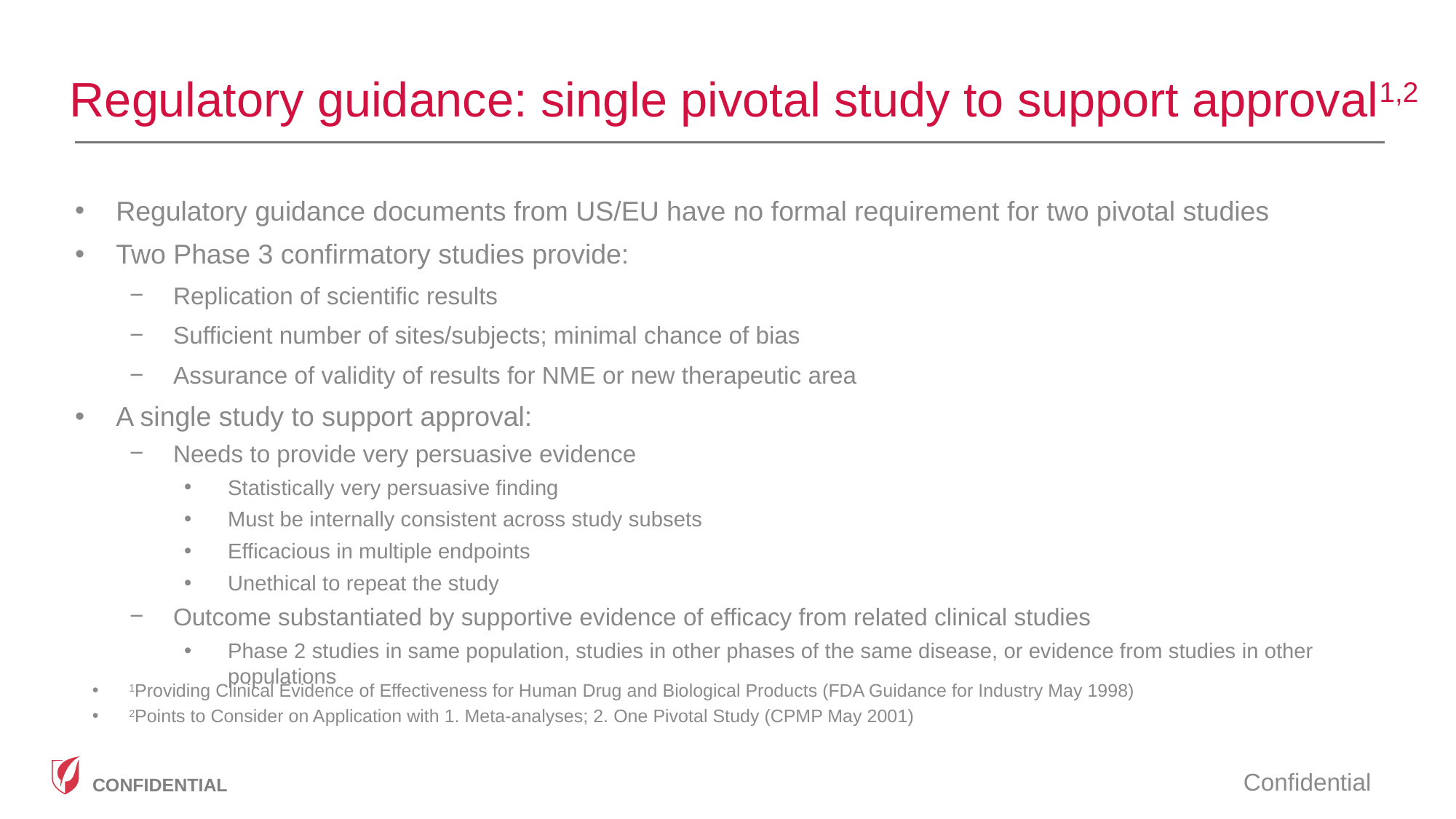

Regulatory guidance: single pivotal study to support approval1,2
Regulatory guidance documents from US/EU have no formal requirement for two pivotal studies
Two Phase 3 confirmatory studies provide:
Replication of scientific results
Sufficient number of sites/subjects; minimal chance of bias
Assurance of validity of results for NME or new therapeutic area
A single study to support approval:
Needs to provide very persuasive evidence
Statistically very persuasive finding
Must be internally consistent across study subsets
Efficacious in multiple endpoints
Unethical to repeat the study
Outcome substantiated by supportive evidence of efficacy from related clinical studies
Phase 2 studies in same population, studies in other phases of the same disease, or evidence from studies in other populations
1Providing Clinical Evidence of Effectiveness for Human Drug and Biological Products (FDA Guidance for Industry May 1998)
2Points to Consider on Application with 1. Meta-analyses; 2. One Pivotal Study (CPMP May 2001)

Confidential